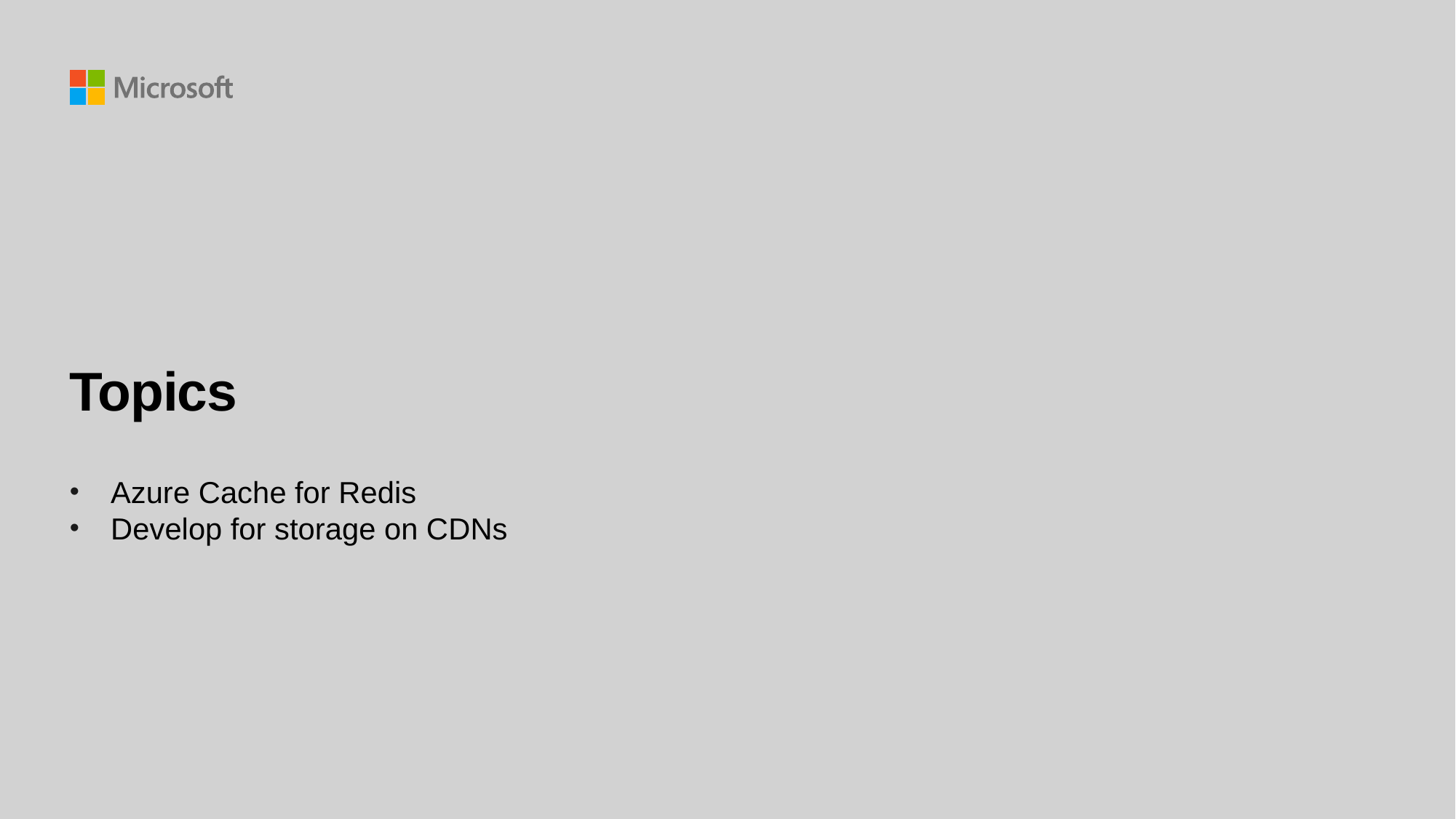

# Topics
Azure Cache for Redis
Develop for storage on CDNs